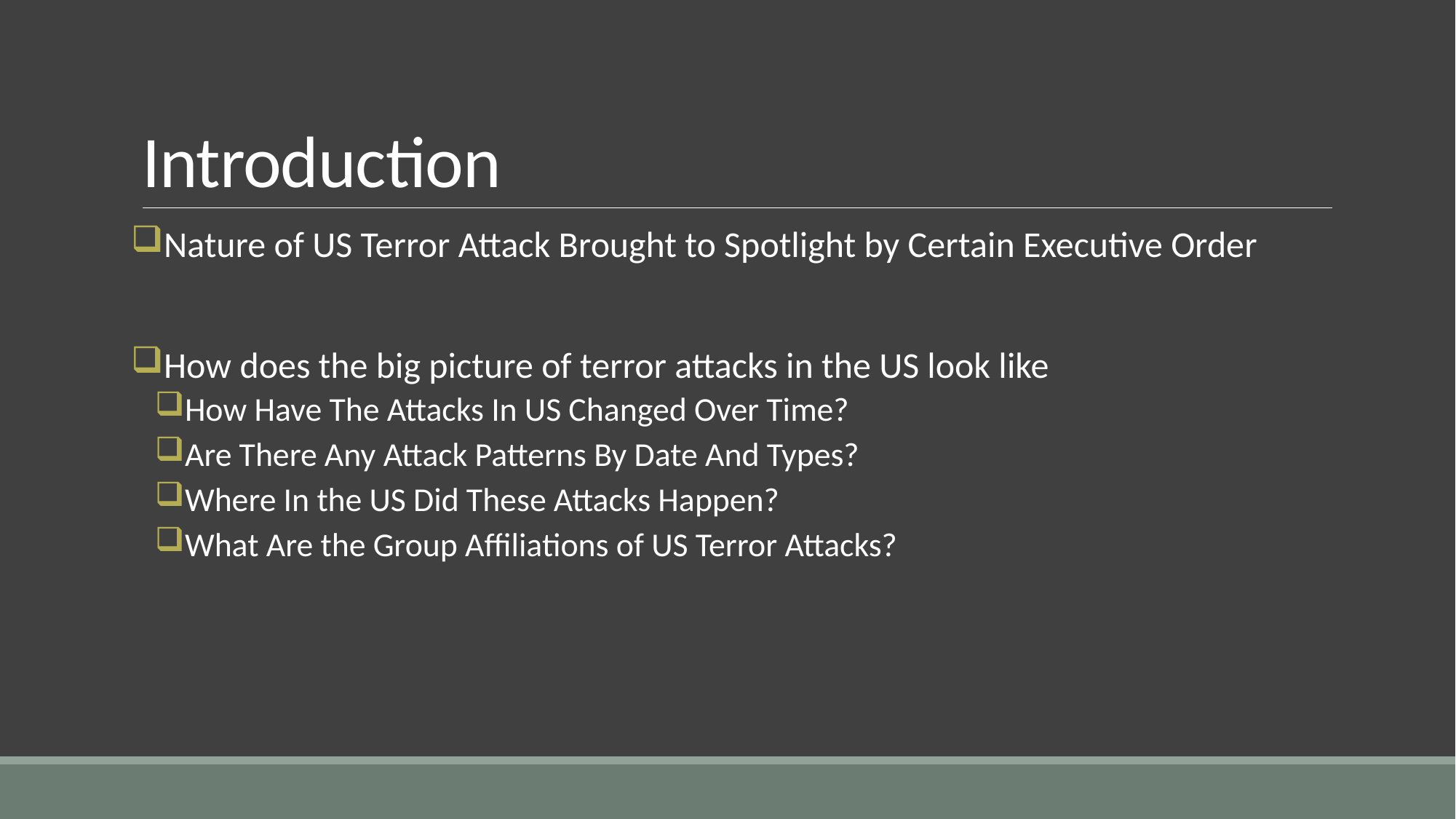

# Introduction
Nature of US Terror Attack Brought to Spotlight by Certain Executive Order

How does the big picture of terror attacks in the US look like
How Have The Attacks In US Changed Over Time?
Are There Any Attack Patterns By Date And Types?
Where In the US Did These Attacks Happen?
What Are the Group Affiliations of US Terror Attacks?